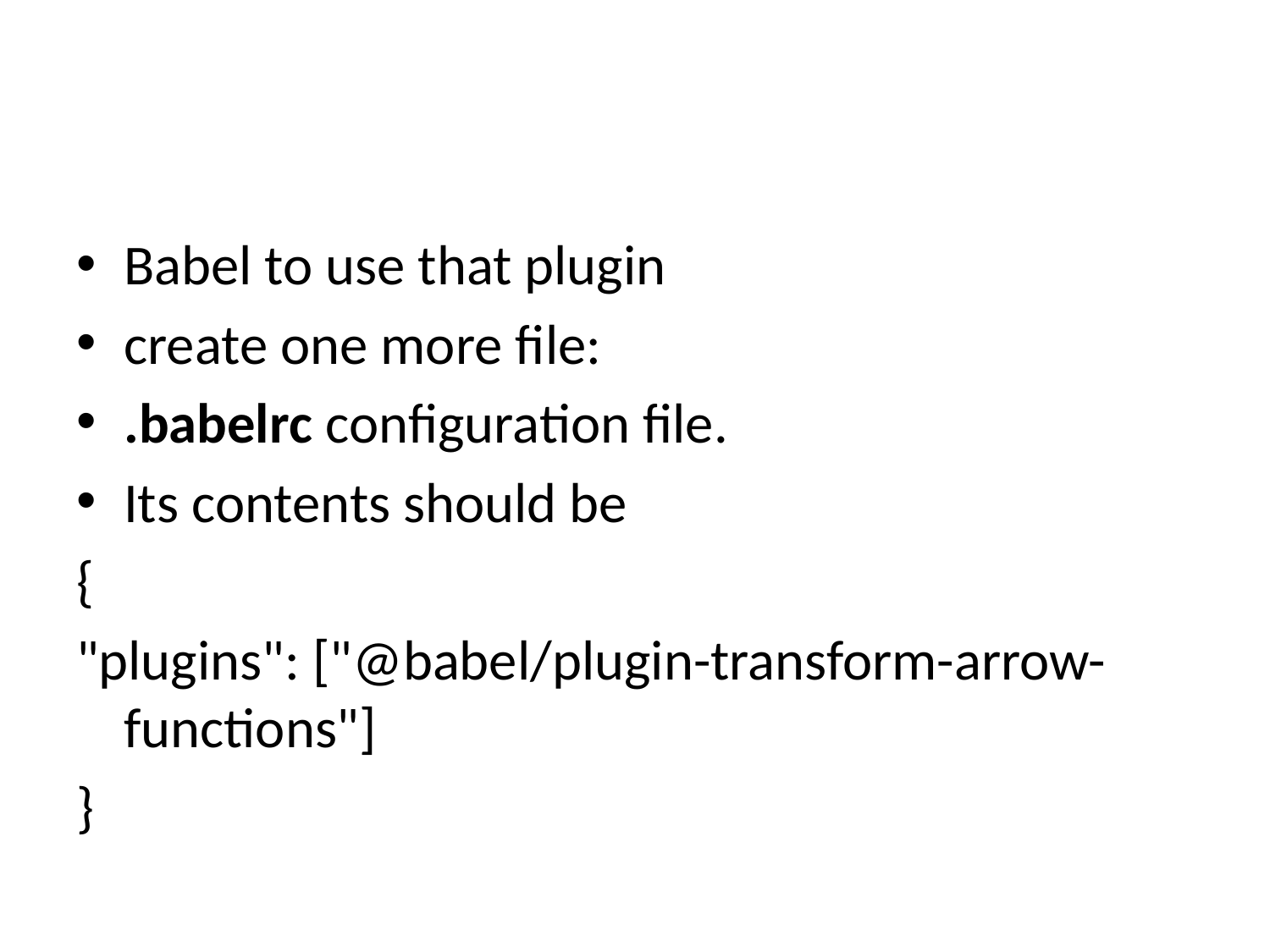

#
Babel to use that plugin
create one more file:
.babelrc configuration file.
Its contents should be
{
"plugins": ["@babel/plugin-transform-arrow-functions"]
}